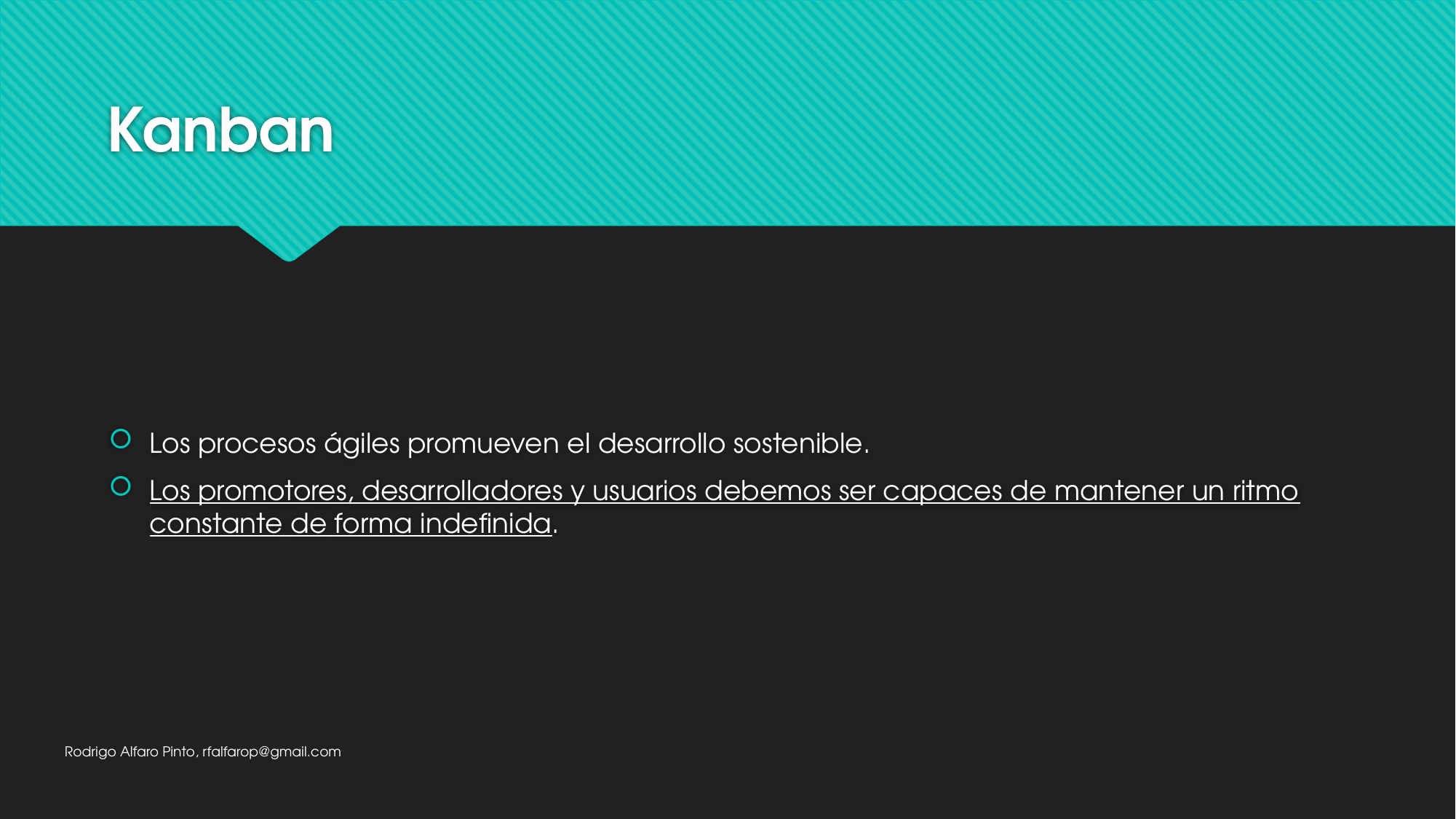

# Kanban
Los procesos ágiles promueven el desarrollo sostenible.
Los promotores, desarrolladores y usuarios debemos ser capaces de mantener un ritmo constante de forma indefinida.
Rodrigo Alfaro Pinto, rfalfarop@gmail.com